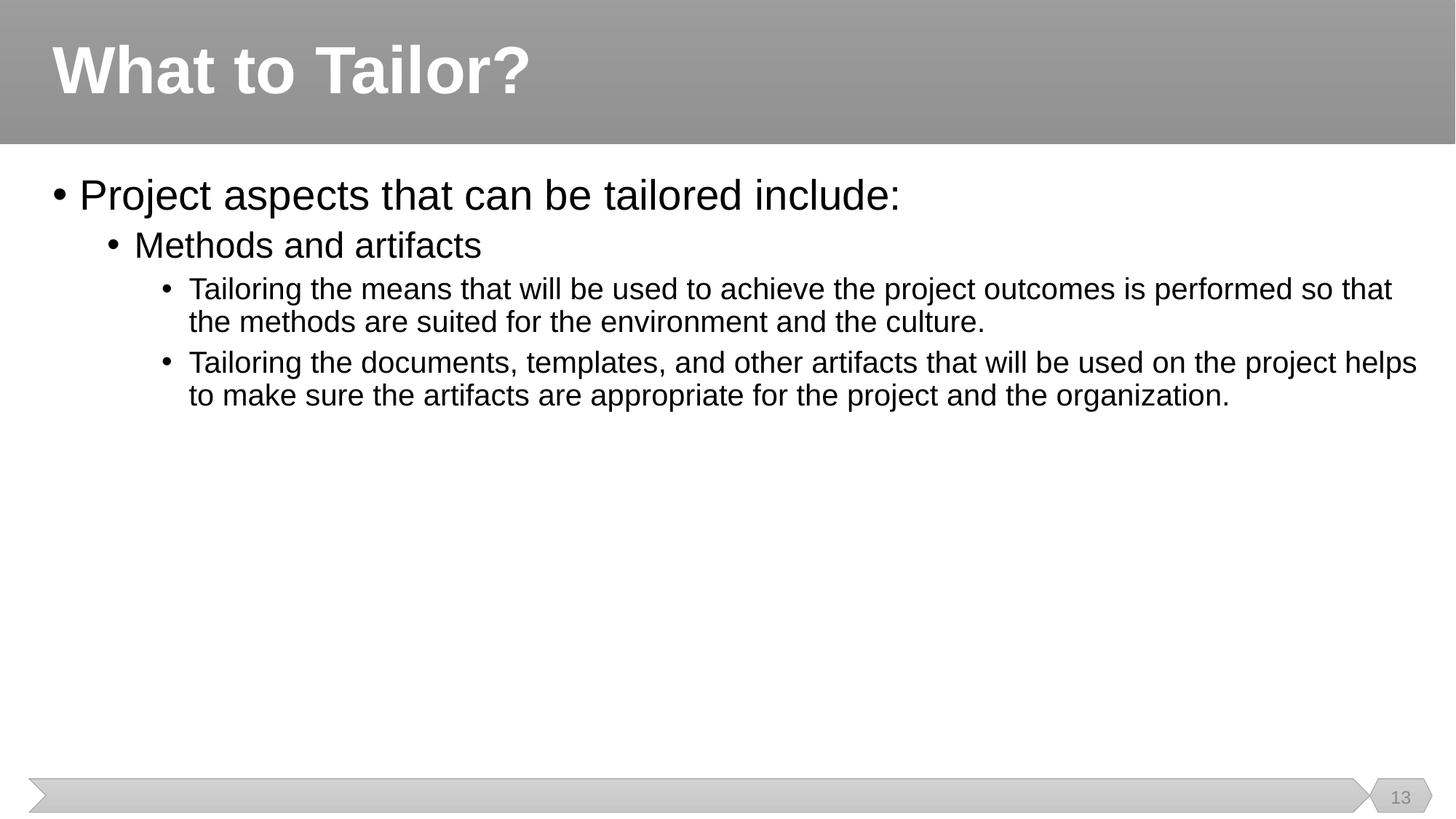

# What to Tailor?
Project aspects that can be tailored include:
Methods and artifacts
Tailoring the means that will be used to achieve the project outcomes is performed so that the methods are suited for the environment and the culture.
Tailoring the documents, templates, and other artifacts that will be used on the project helps to make sure the artifacts are appropriate for the project and the organization.
13